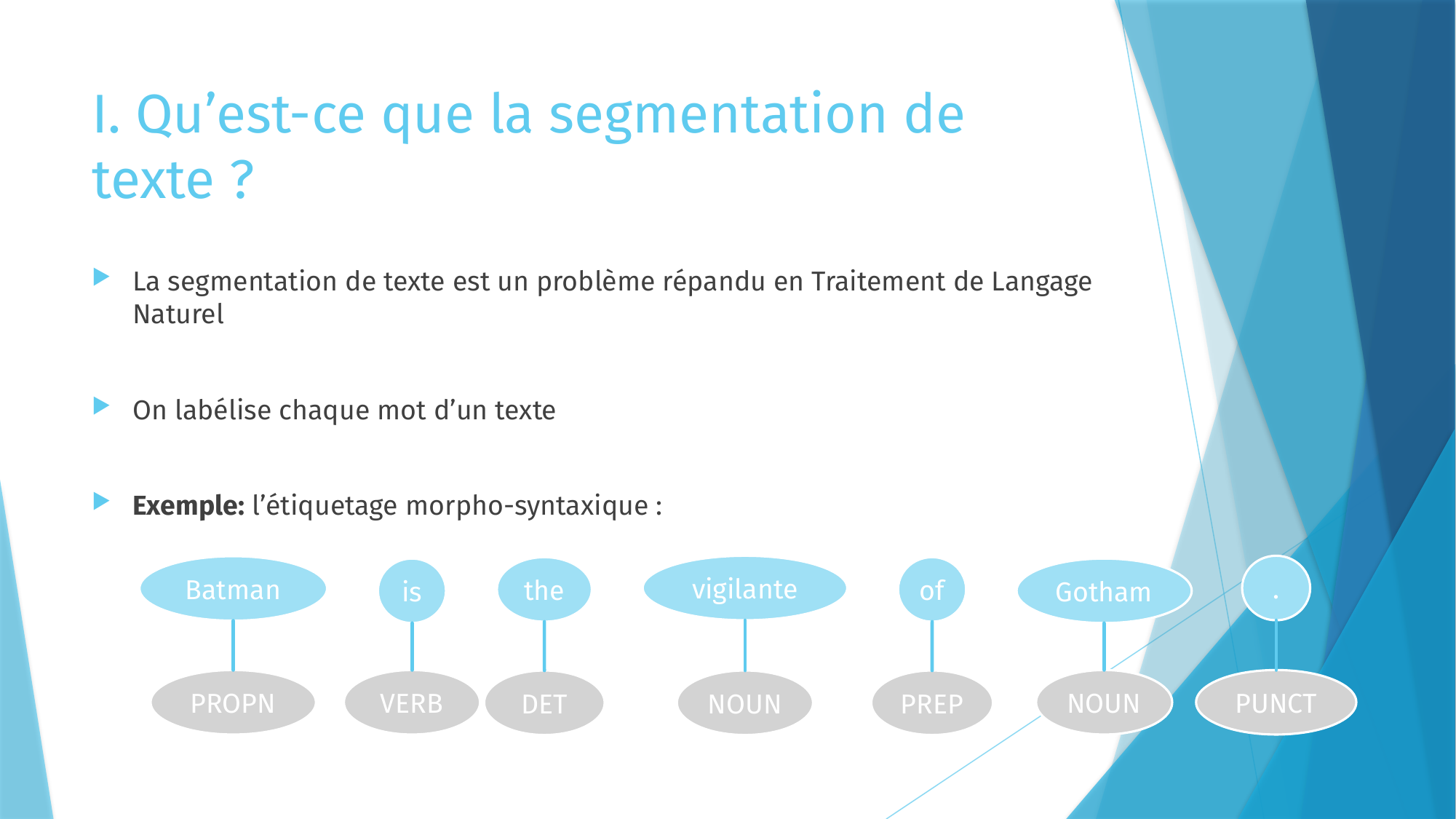

# I. Qu’est-ce que la segmentation de texte ?
La segmentation de texte est un problème répandu en Traitement de Langage Naturel

On labélise chaque mot d’un texte

Exemple: l’étiquetage morpho-syntaxique :
vigilante
.
Batman
the
of
is
Gotham
PROPN
VERB
PUNCT
NOUN
NOUN
DET
PREP